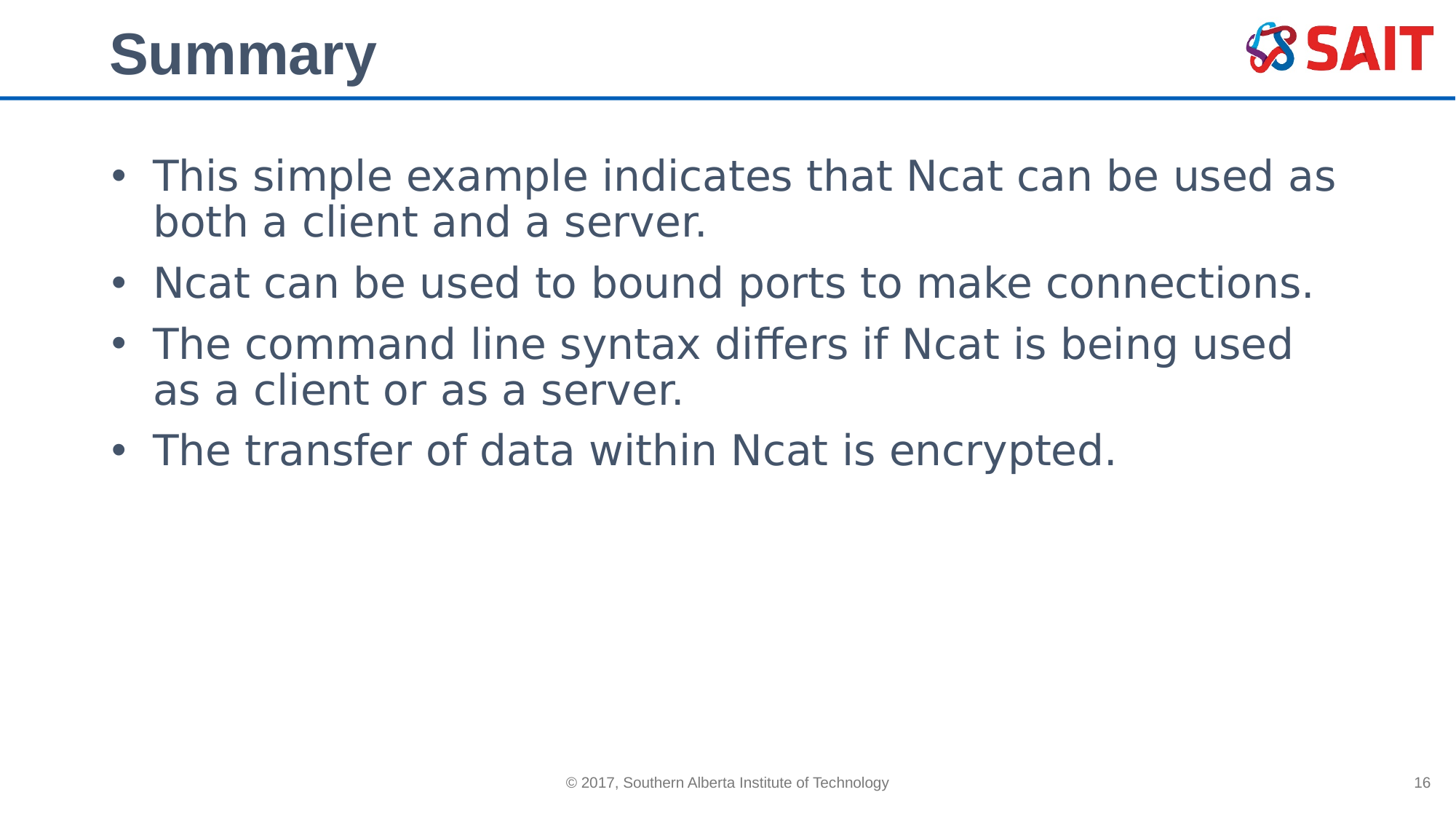

# Summary
This simple example indicates that Ncat can be used as both a client and a server.
Ncat can be used to bound ports to make connections.
The command line syntax differs if Ncat is being used as a client or as a server.
The transfer of data within Ncat is encrypted.